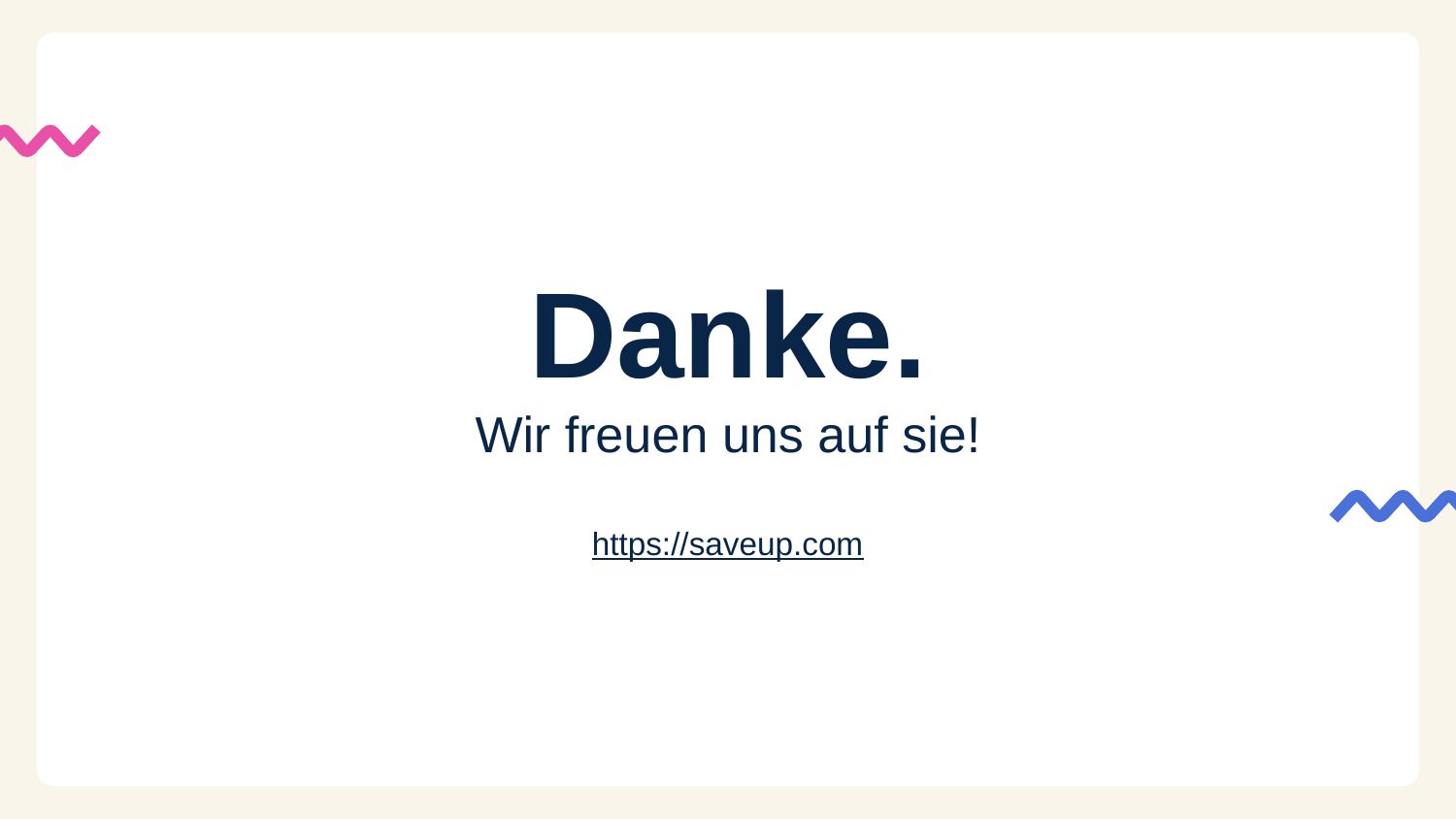

# Danke.
Wir freuen uns auf sie!
https://saveup.com